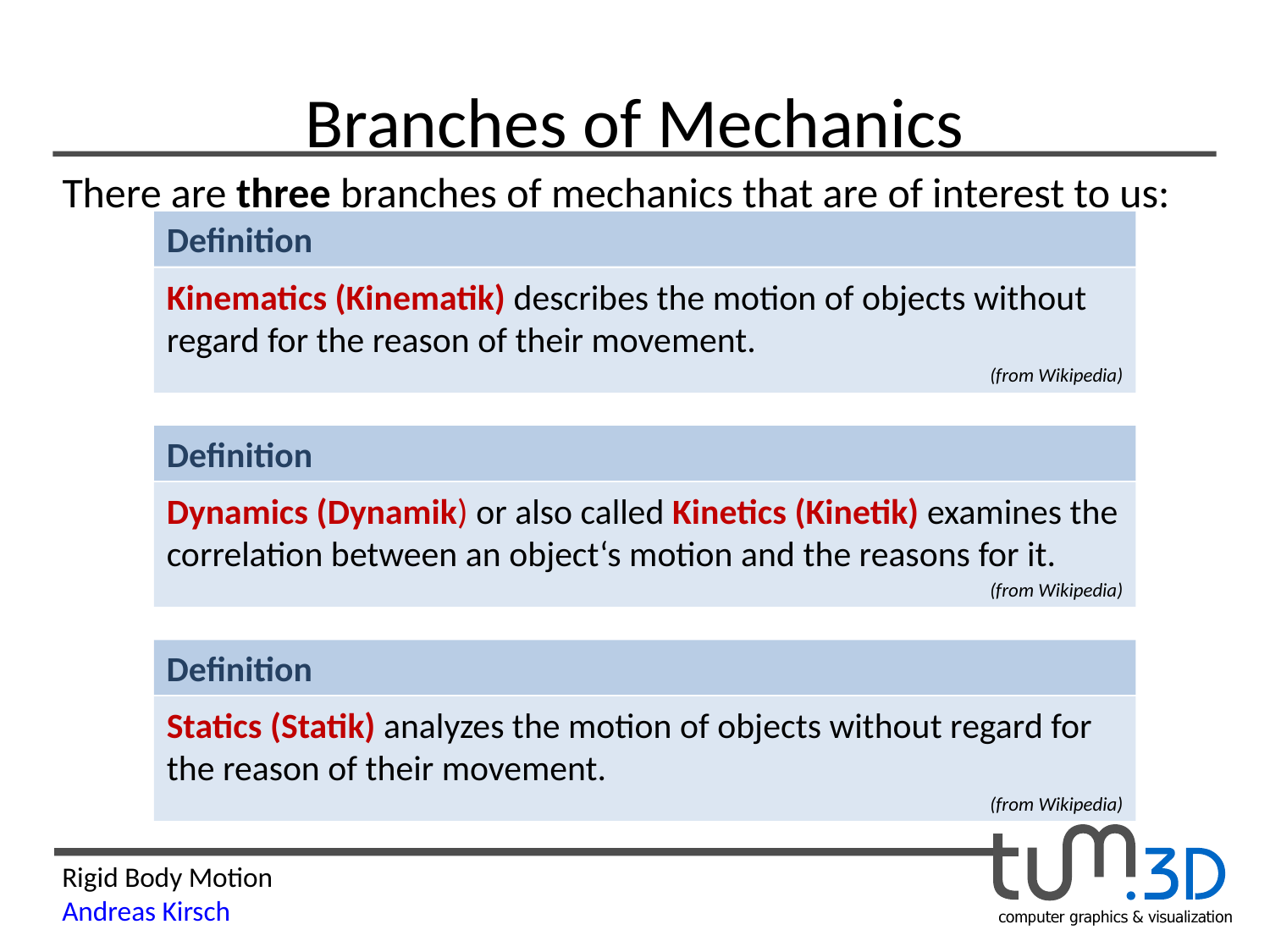

# Branches of Mechanics
There are three branches of mechanics that are of interest to us:
Definition
Kinematics (Kinematik) describes the motion of objects without regard for the reason of their movement.
(from Wikipedia)
Definition
Dynamics (Dynamik) or also called Kinetics (Kinetik) examines the correlation between an object‘s motion and the reasons for it.
(from Wikipedia)
Definition
Statics (Statik) analyzes the motion of objects without regard for the reason of their movement.
(from Wikipedia)